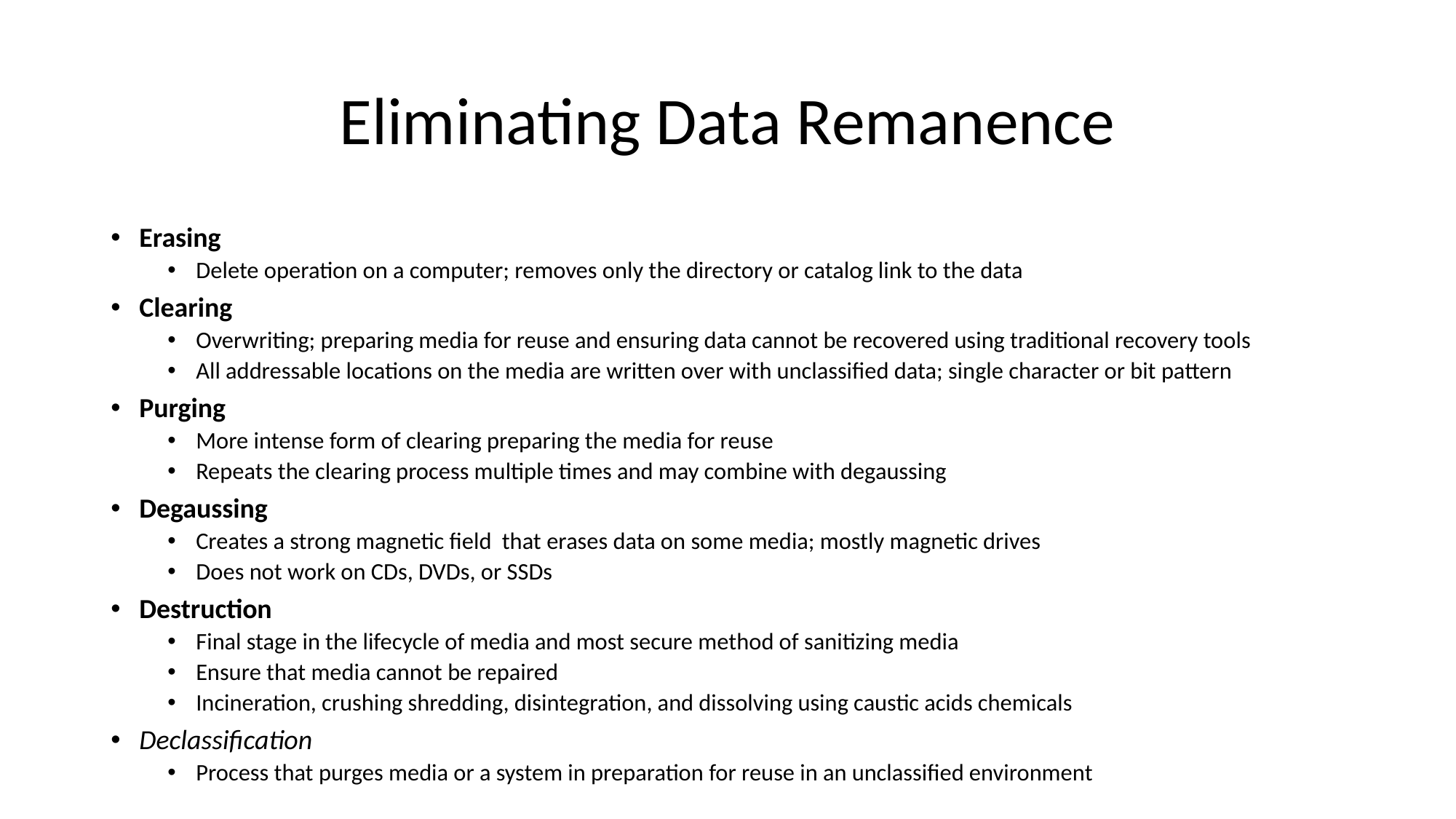

# Eliminating Data Remanence
Erasing
Delete operation on a computer; removes only the directory or catalog link to the data
Clearing
Overwriting; preparing media for reuse and ensuring data cannot be recovered using traditional recovery tools
All addressable locations on the media are written over with unclassified data; single character or bit pattern
Purging
More intense form of clearing preparing the media for reuse
Repeats the clearing process multiple times and may combine with degaussing
Degaussing
Creates a strong magnetic field  that erases data on some media; mostly magnetic drives
Does not work on CDs, DVDs, or SSDs
Destruction
Final stage in the lifecycle of media and most secure method of sanitizing media
Ensure that media cannot be repaired
Incineration, crushing shredding, disintegration, and dissolving using caustic acids chemicals
Declassification
Process that purges media or a system in preparation for reuse in an unclassified environment